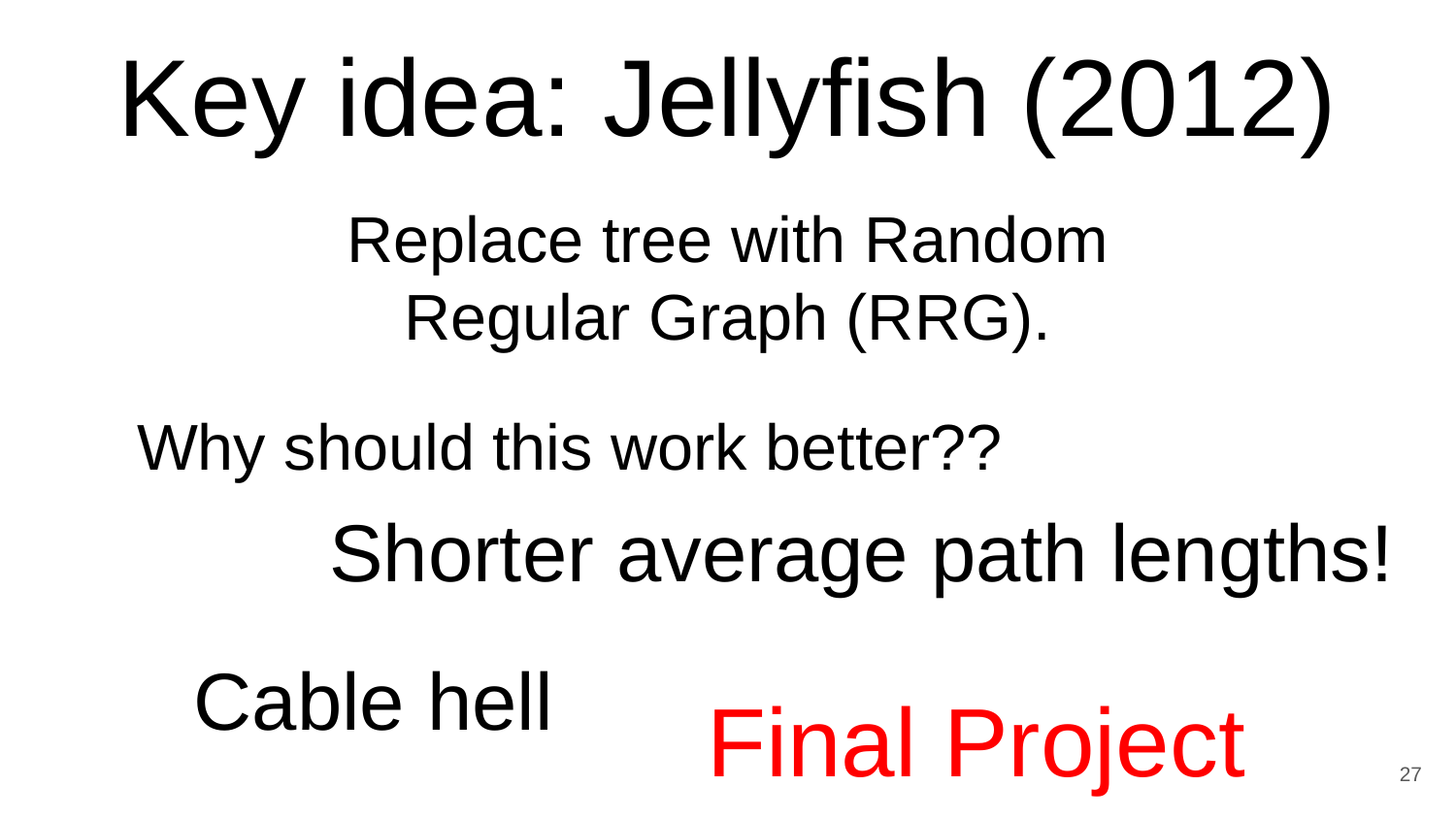

# Key idea: Jellyfish (2012)
Replace tree with Random
Regular Graph (RRG).

Why should this work better??

Shorter average path lengths!

Cable hell

Final Project
27